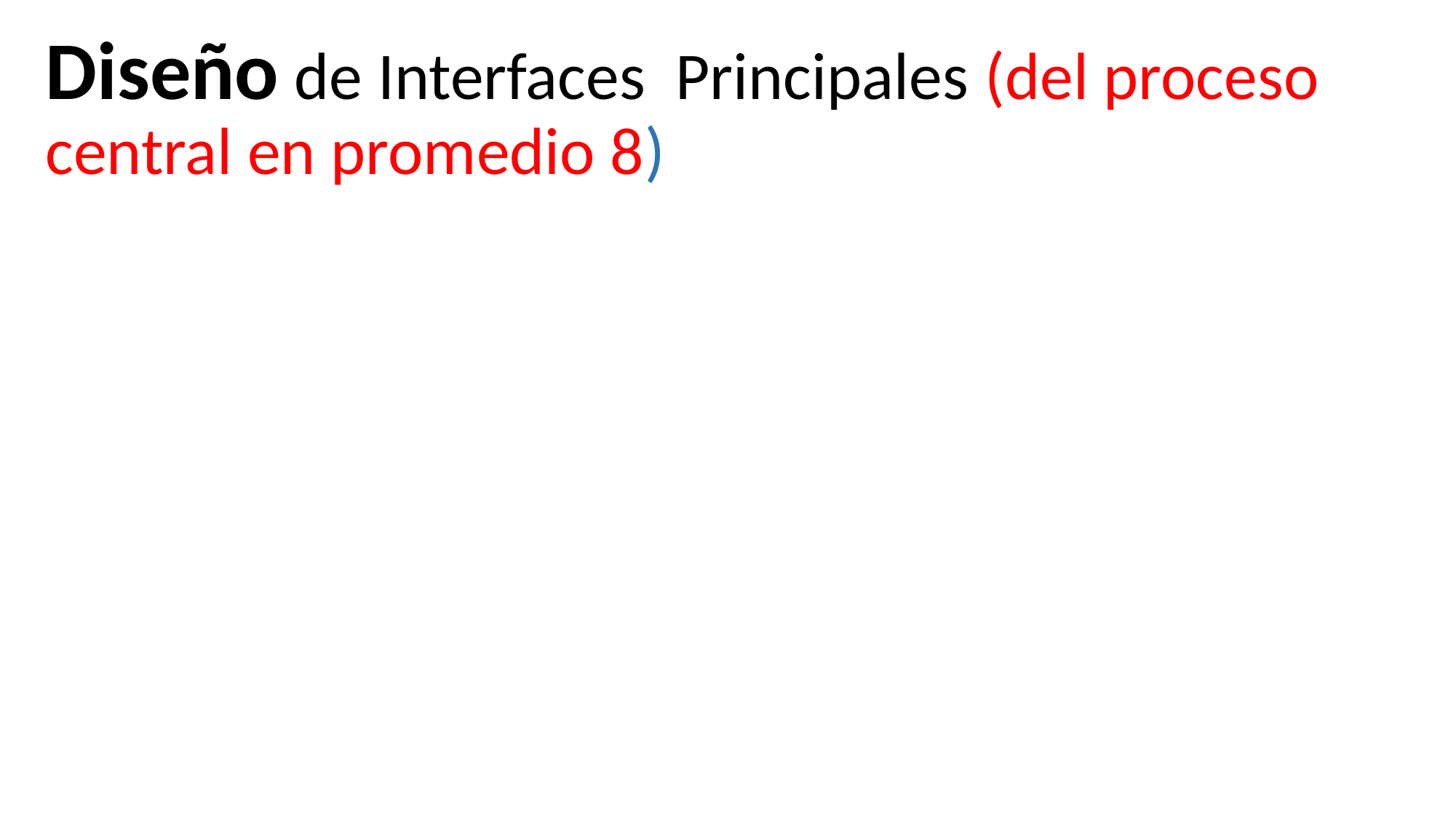

# Diseño de Interfaces  Principales (del proceso central en promedio 8)